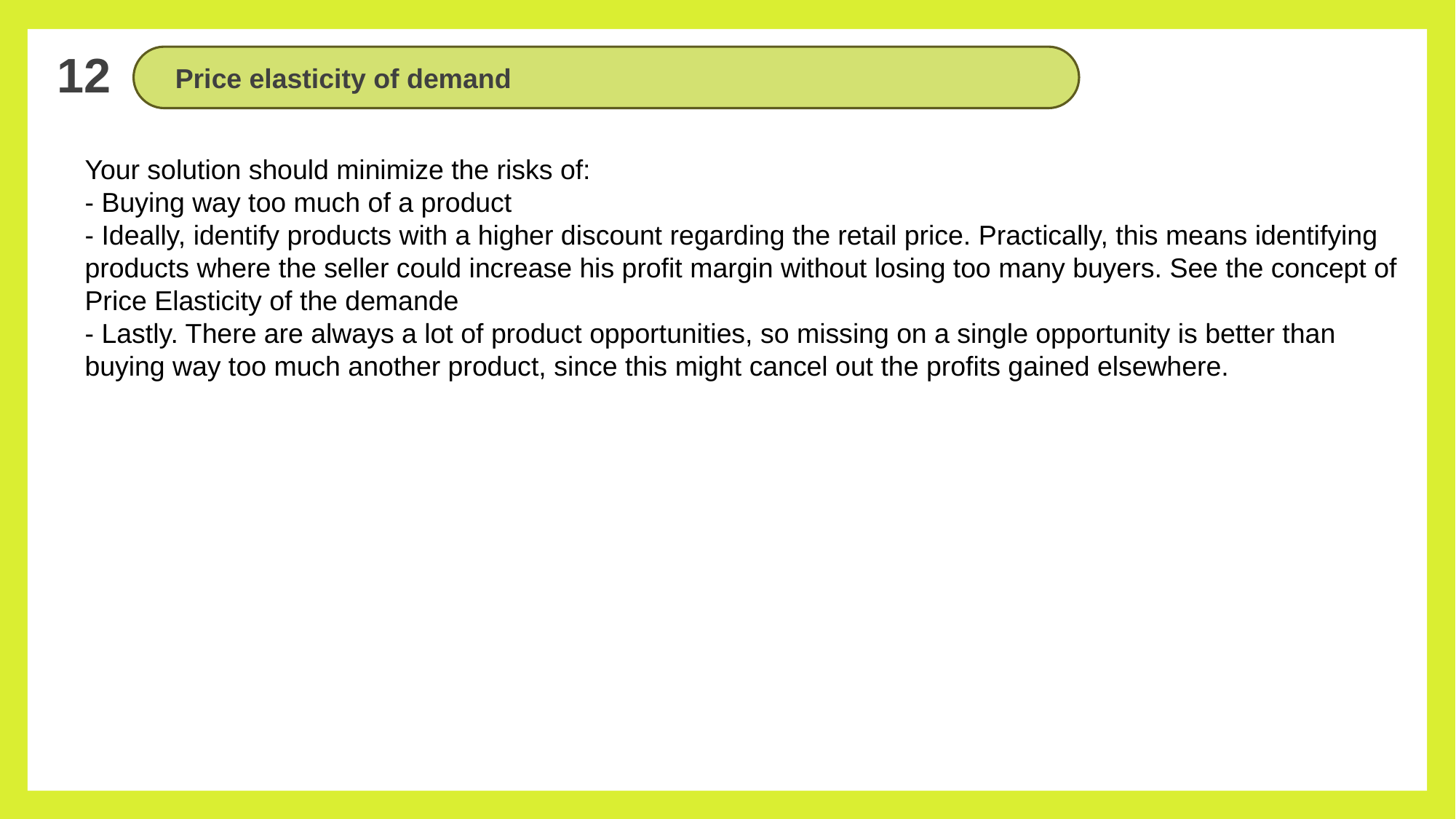

12
Price elasticity of demand
Your solution should minimize the risks of:
- Buying way too much of a product
- Ideally, identify products with a higher discount regarding the retail price. Practically, this means identifying products where the seller could increase his profit margin without losing too many buyers. See the concept of Price Elasticity of the demande
- Lastly. There are always a lot of product opportunities, so missing on a single opportunity is better than buying way too much another product, since this might cancel out the profits gained elsewhere.